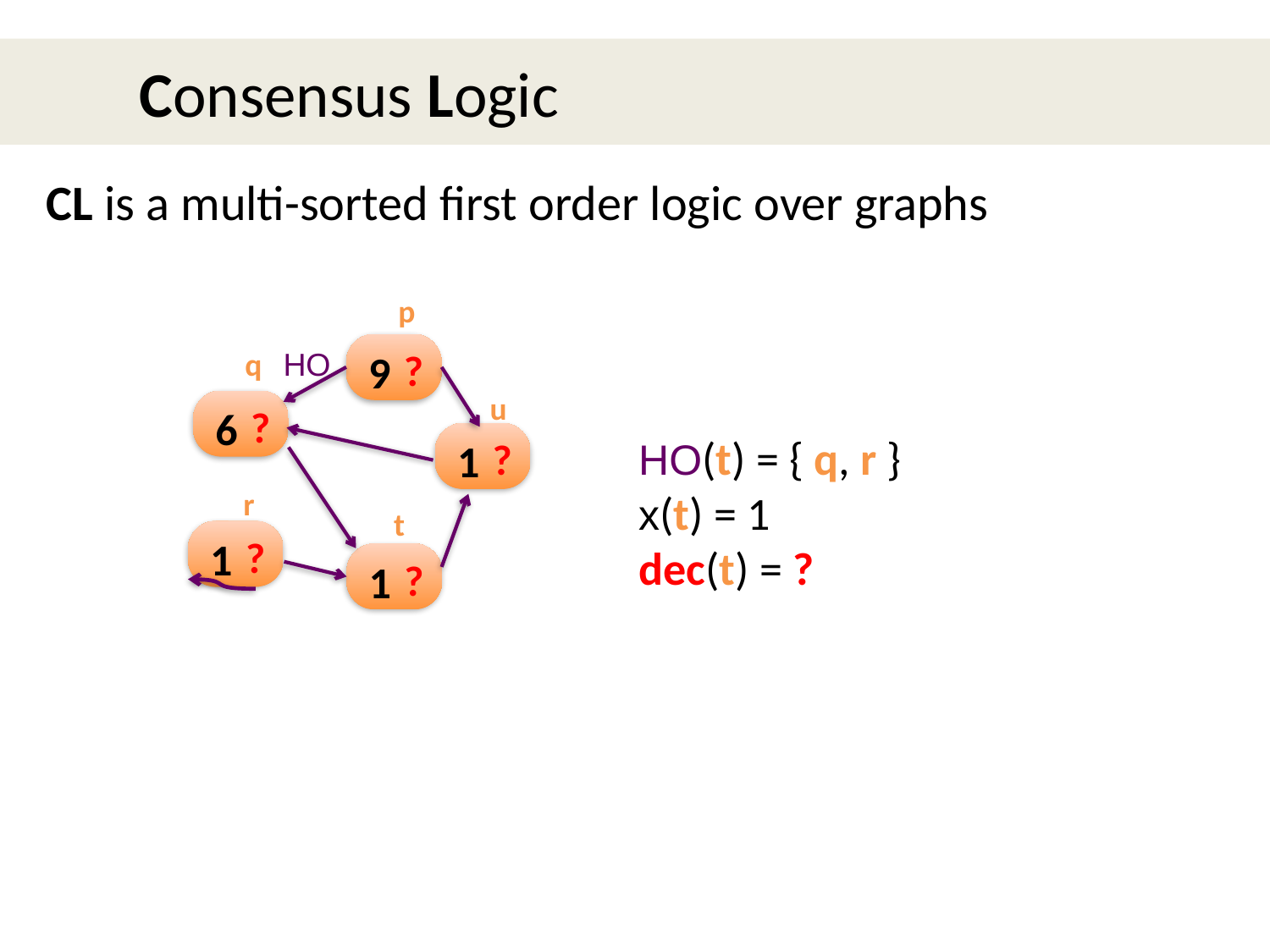

Consensus Logic
CL is a multi-sorted first order logic over graphs
p
q
u
r
t

?
9

?
6

?
1

?
1

?
1
HO(t) = { q, r }
x(t) = 1
dec(t) = ?
HO